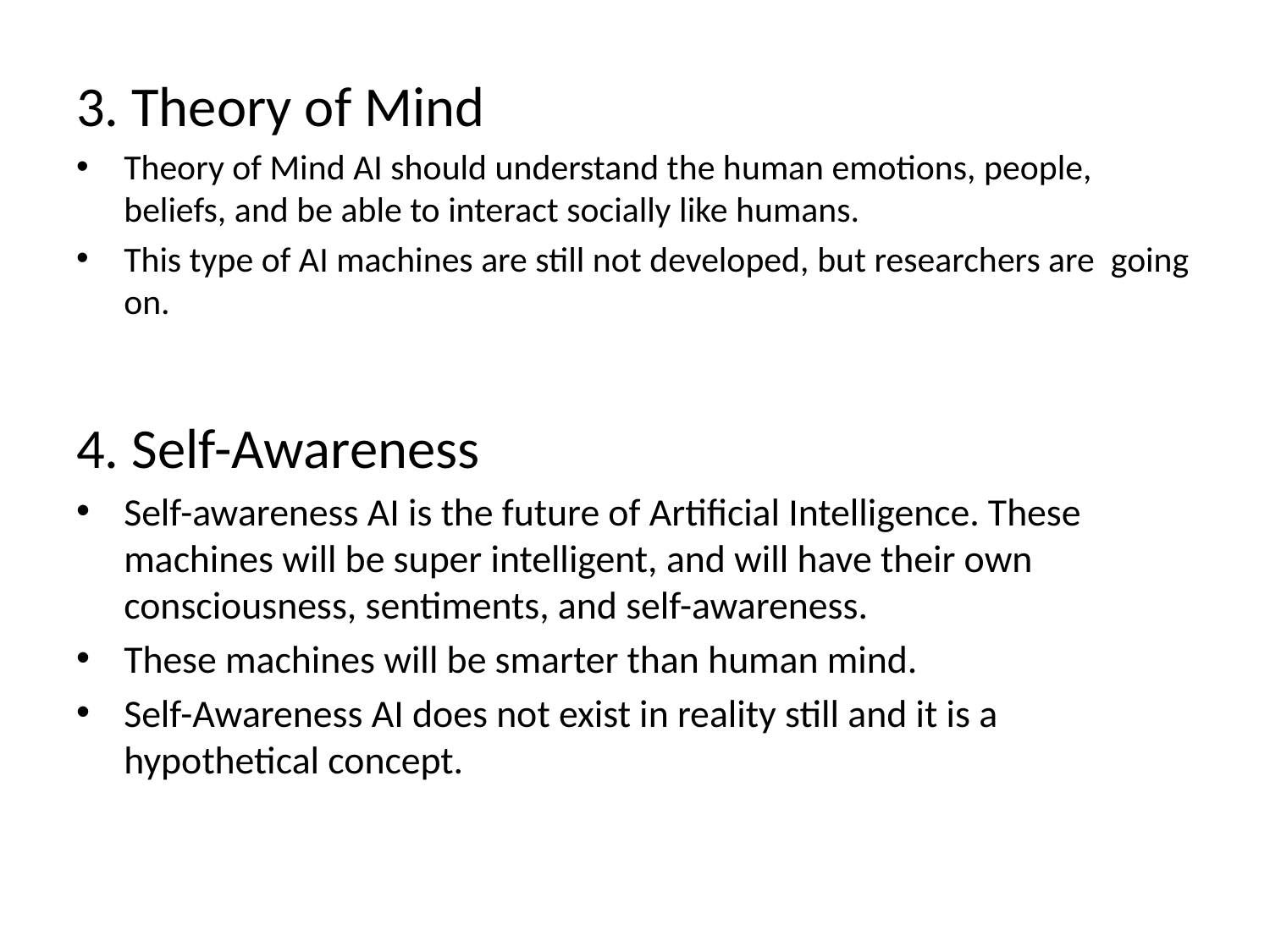

3. Theory of Mind
Theory of Mind AI should understand the human emotions, people, beliefs, and be able to interact socially like humans.
This type of AI machines are still not developed, but researchers are  going on.

4. Self-Awareness
Self-awareness AI is the future of Artificial Intelligence. These machines will be super intelligent, and will have their own consciousness, sentiments, and self-awareness.
These machines will be smarter than human mind.
Self-Awareness AI does not exist in reality still and it is a hypothetical concept.